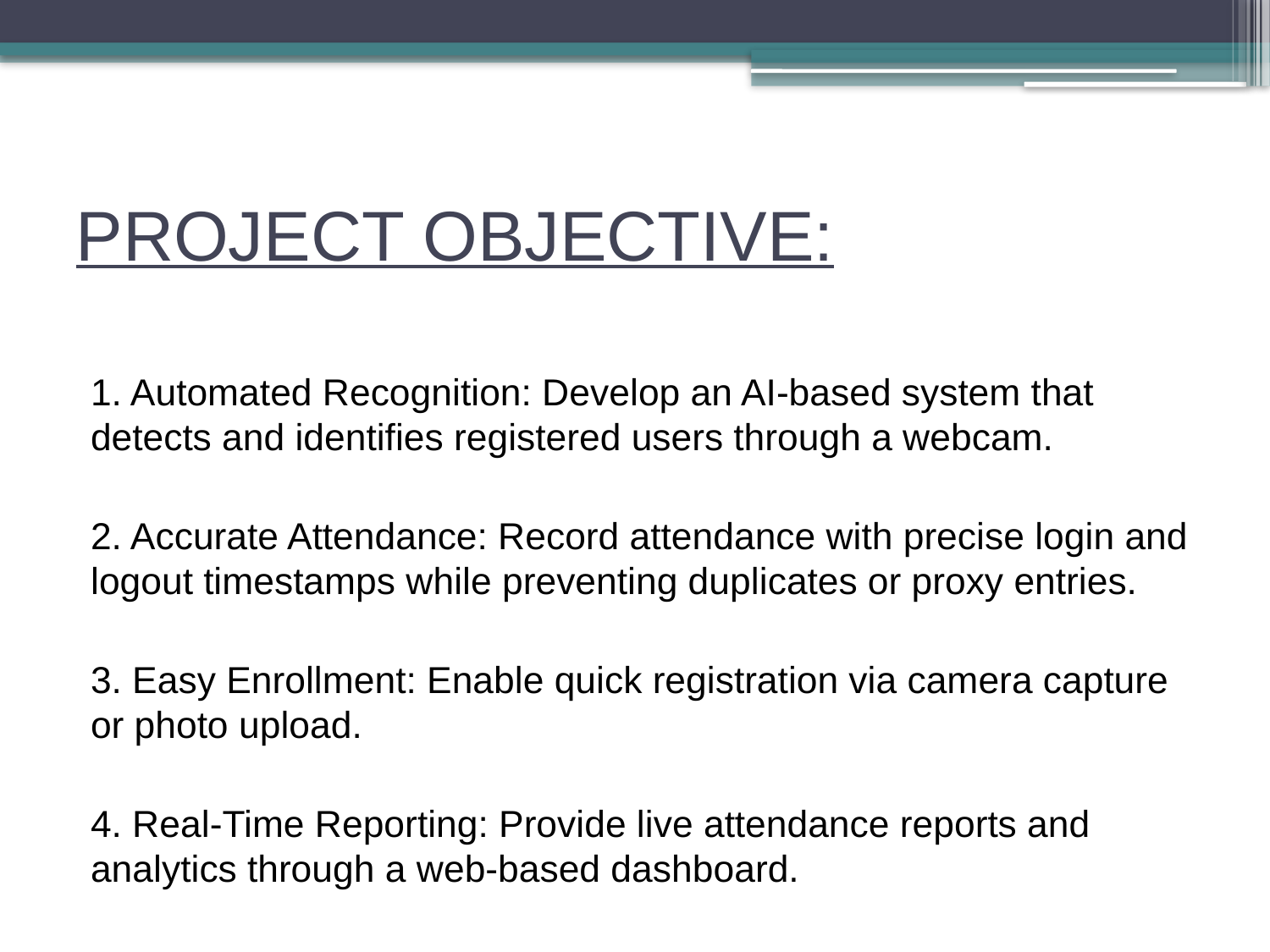

# PROJECT OBJECTIVE:

1. Automated Recognition: Develop an AI-based system that detects and identifies registered users through a webcam.

2. Accurate Attendance: Record attendance with precise login and logout timestamps while preventing duplicates or proxy entries.

3. Easy Enrollment: Enable quick registration via camera capture or photo upload.

4. Real-Time Reporting: Provide live attendance reports and analytics through a web-based dashboard.